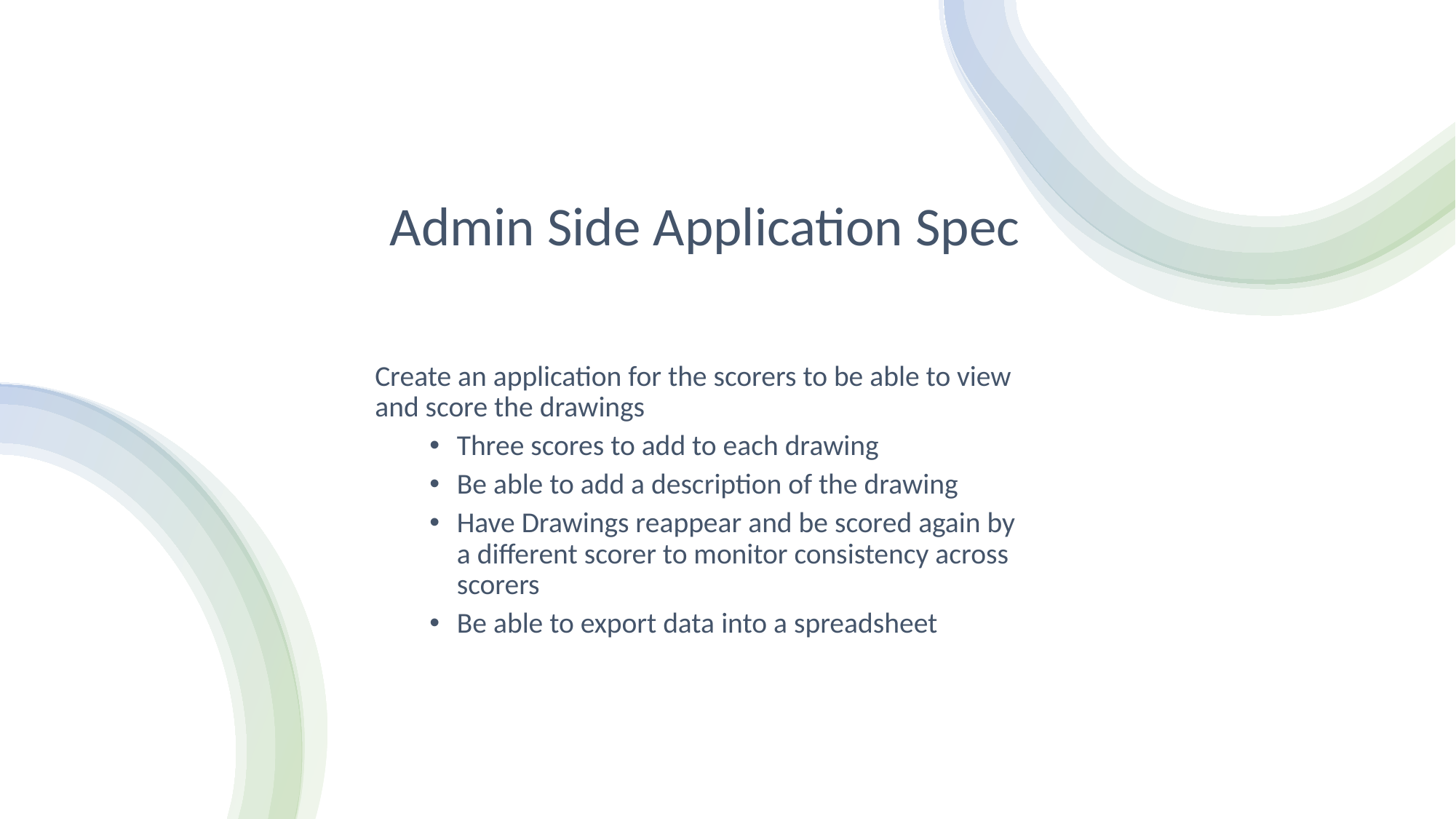

# Admin Side Application Spec
Create an application for the scorers to be able to view and score the drawings
Three scores to add to each drawing
Be able to add a description of the drawing
Have Drawings reappear and be scored again by a different scorer to monitor consistency across scorers
Be able to export data into a spreadsheet